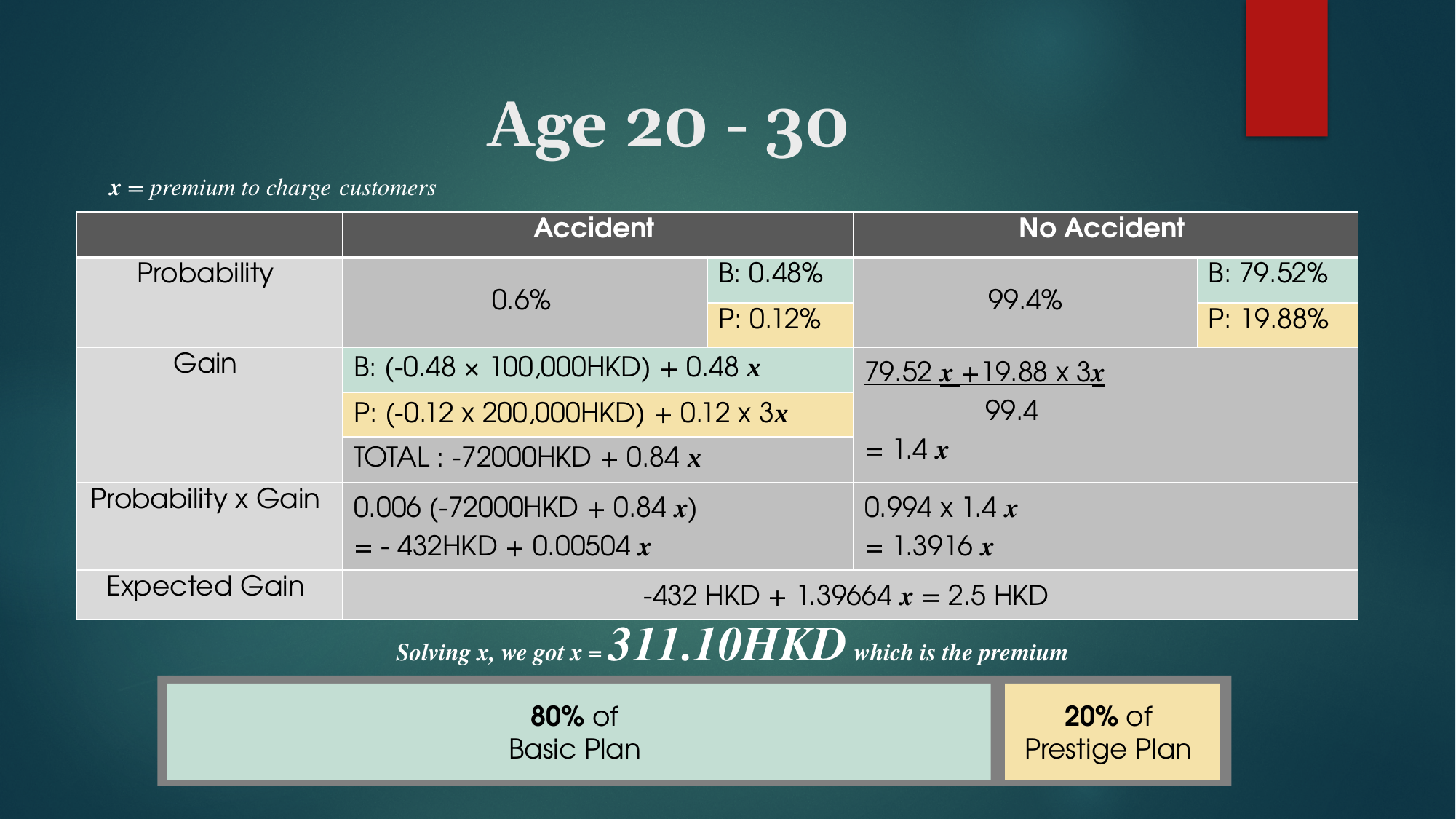

# Age 20 - 30
x = premium to charge customers
|  | Accident |  | No Accident |  |
| --- | --- | --- | --- | --- |
| Probability | 0.6% | B: 0.48% | 99.4% | B: 79.52% |
|  |  | P: 0.12% |  | P: 19.88% |
| Gain | B: (-0.48 × 100,000HKD) + 0.48 x |  | 79.52 x +19.88 x 3x                99.4 = 1.4 x |  |
|  | P: (-0.12 x 200,000HKD) + 0.12 x 3x |  |  |  |
|  | TOTAL : -72000HKD + 0.84 x |  |  |  |
| Probability x Gain | 0.006 (-72000HKD + 0.84 x)  = - 432HKD + 0.00504 x |  | 0.994 x 1.4 x = 1.3916 x |  |
| Expected Gain | -432 HKD + 1.39664 x = 2.5 HKD |  |  |  |
Solving x, we got x = 311.10HKD which is the premium

80% of
Basic Plan
20% of
Prestige Plan